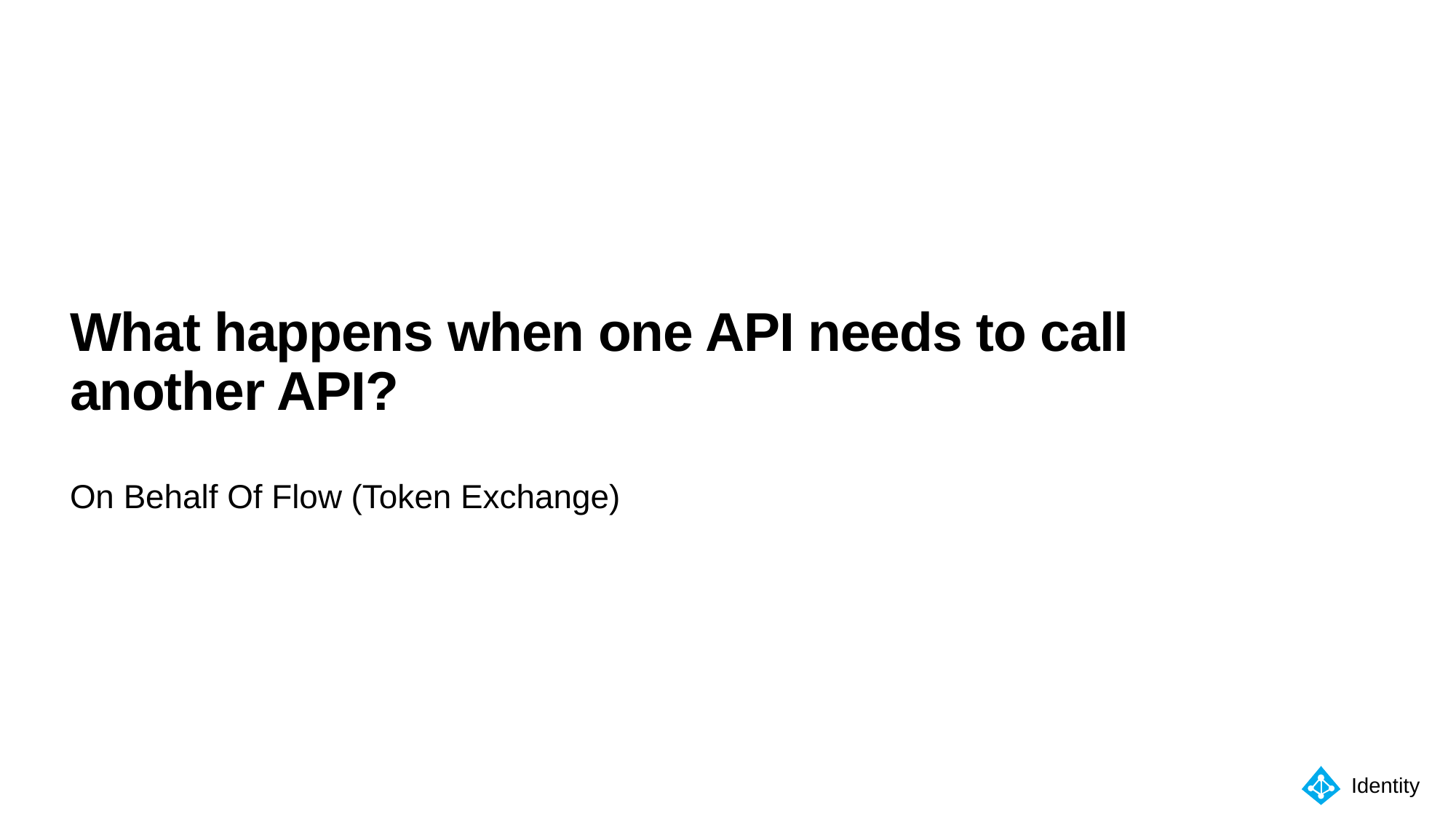

# What happens when one API needs to call another API?
On Behalf Of Flow (Token Exchange)